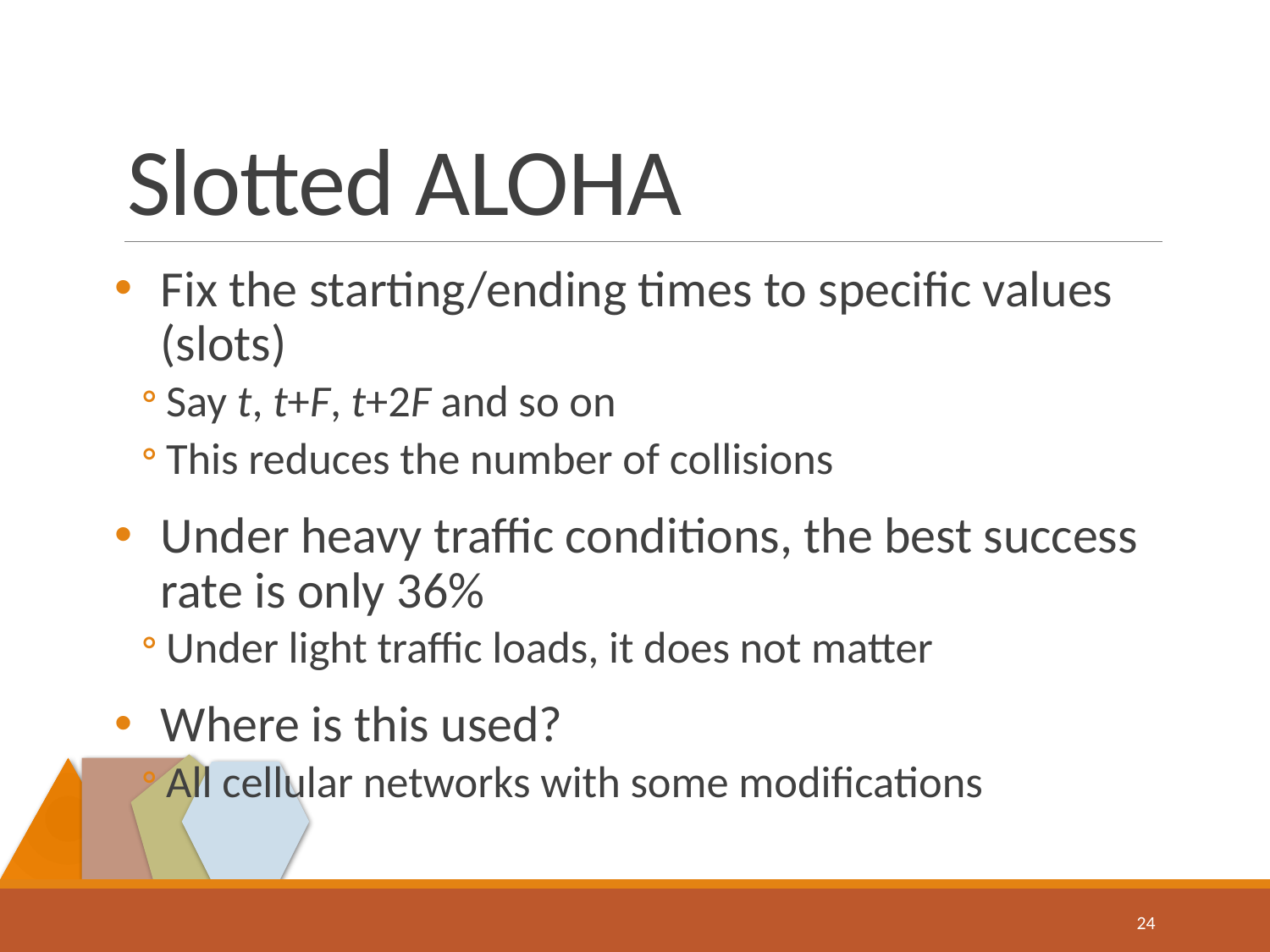

# Slotted ALOHA
Fix the starting/ending times to specific values (slots)
Say t, t+F, t+2F and so on
This reduces the number of collisions
Under heavy traffic conditions, the best success rate is only 36%
Under light traffic loads, it does not matter
Where is this used?
All cellular networks with some modifications
24